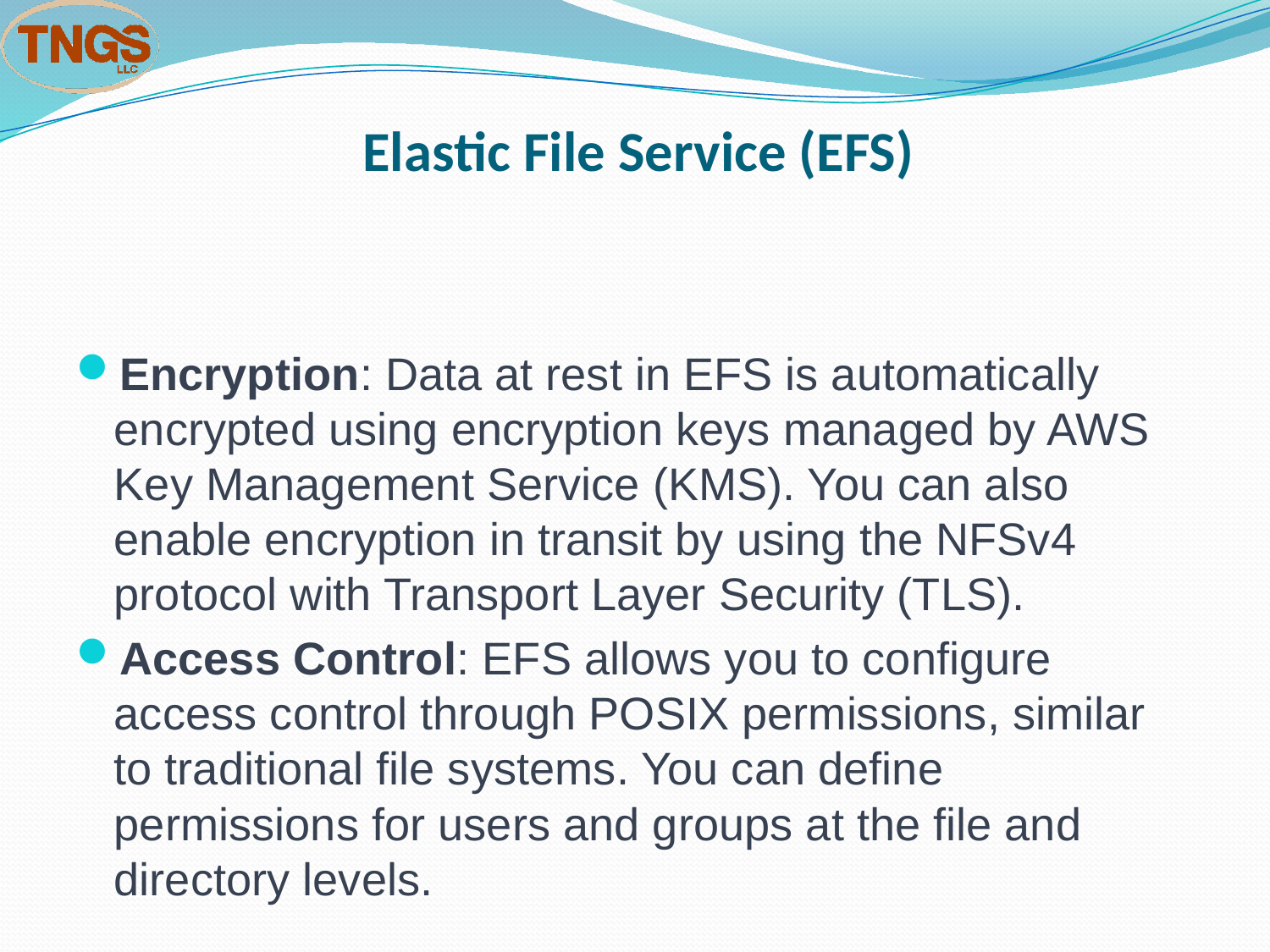

# Elastic File Service (EFS)
Encryption: Data at rest in EFS is automatically encrypted using encryption keys managed by AWS Key Management Service (KMS). You can also enable encryption in transit by using the NFSv4 protocol with Transport Layer Security (TLS).
Access Control: EFS allows you to configure access control through POSIX permissions, similar to traditional file systems. You can define permissions for users and groups at the file and directory levels.